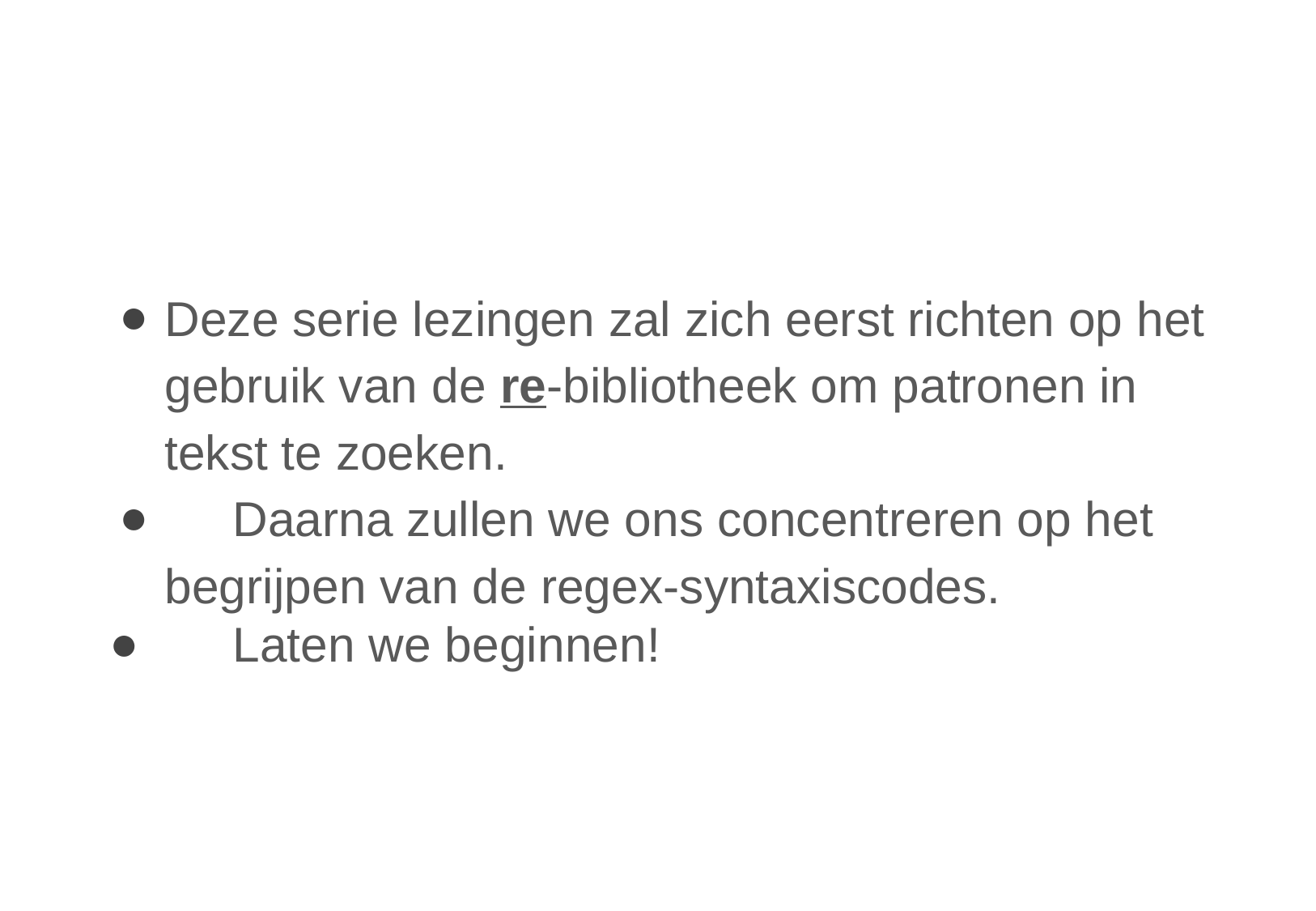

Deze serie lezingen zal zich eerst richten op het gebruik van de re-bibliotheek om patronen in tekst te zoeken.
     Daarna zullen we ons concentreren op het begrijpen van de regex-syntaxiscodes.
     Laten we beginnen!